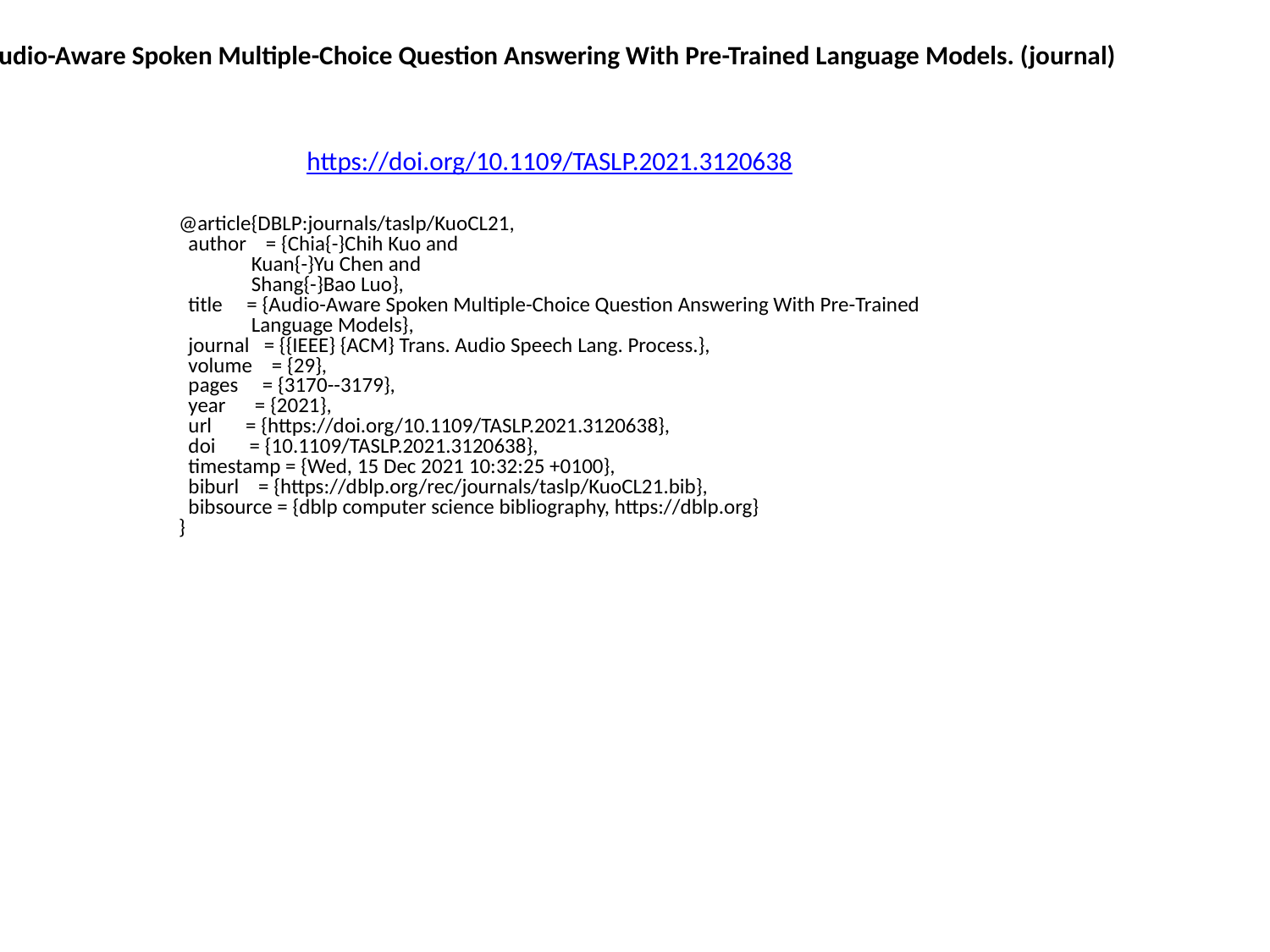

Audio-Aware Spoken Multiple-Choice Question Answering With Pre-Trained Language Models. (journal)

https://doi.org/10.1109/TASLP.2021.3120638

@article{DBLP:journals/taslp/KuoCL21,
  author    = {Chia{-}Chih Kuo and
               Kuan{-}Yu Chen and
               Shang{-}Bao Luo},
  title     = {Audio-Aware Spoken Multiple-Choice Question Answering With Pre-Trained
               Language Models},
  journal   = {{IEEE} {ACM} Trans. Audio Speech Lang. Process.},
  volume    = {29},
  pages     = {3170--3179},
  year      = {2021},
  url       = {https://doi.org/10.1109/TASLP.2021.3120638},
  doi       = {10.1109/TASLP.2021.3120638},
  timestamp = {Wed, 15 Dec 2021 10:32:25 +0100},
  biburl    = {https://dblp.org/rec/journals/taslp/KuoCL21.bib},
  bibsource = {dblp computer science bibliography, https://dblp.org}
}